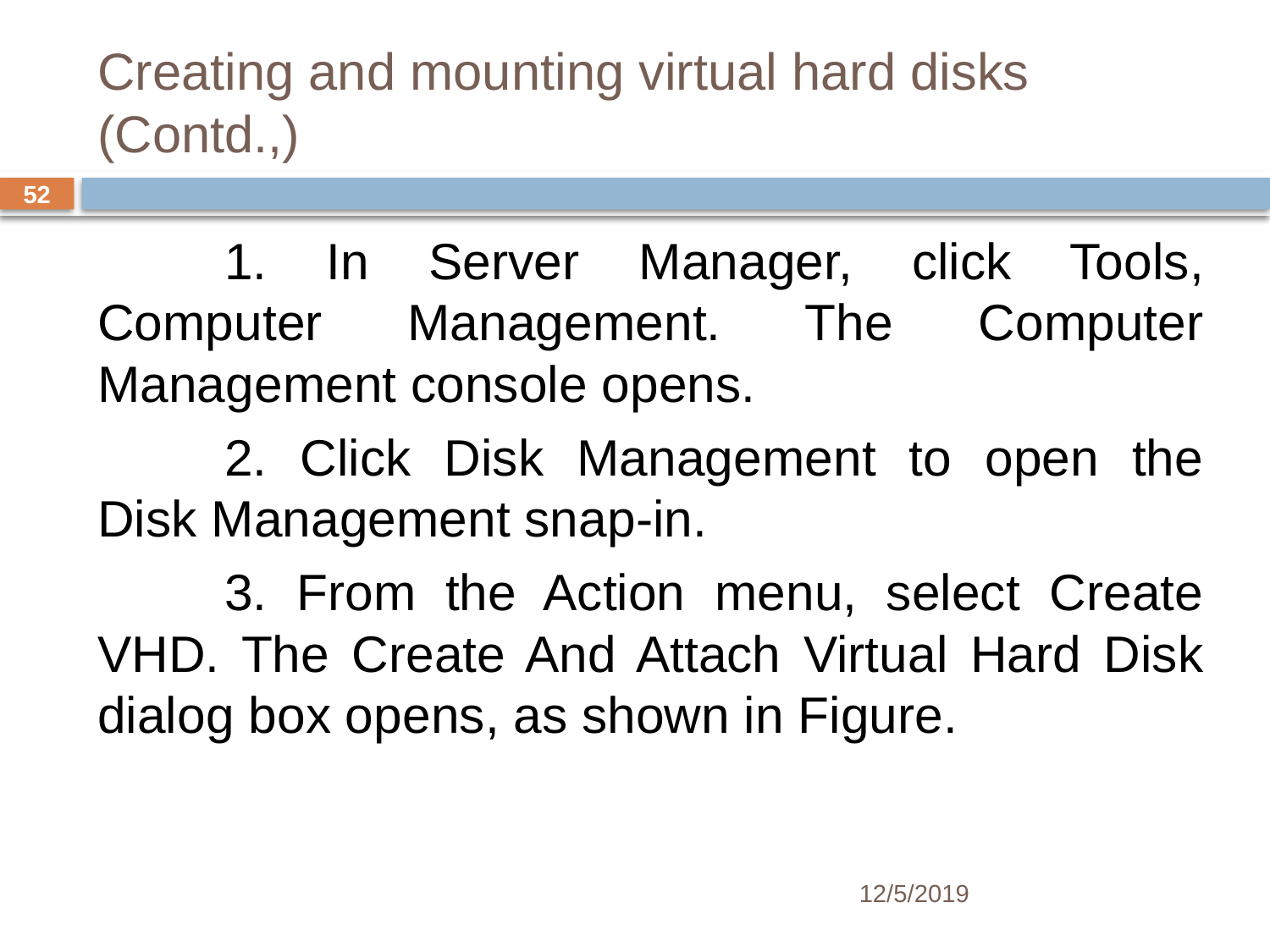

# Creating and mounting virtual hard disks (Contd.,)
52
	1. In Server Manager, click Tools, Computer Management. The Computer Management console opens.
	2. Click Disk Management to open the Disk Management snap-in.
	3. From the Action menu, select Create VHD. The Create And Attach Virtual Hard Disk dialog box opens, as shown in Figure.
12/5/2019